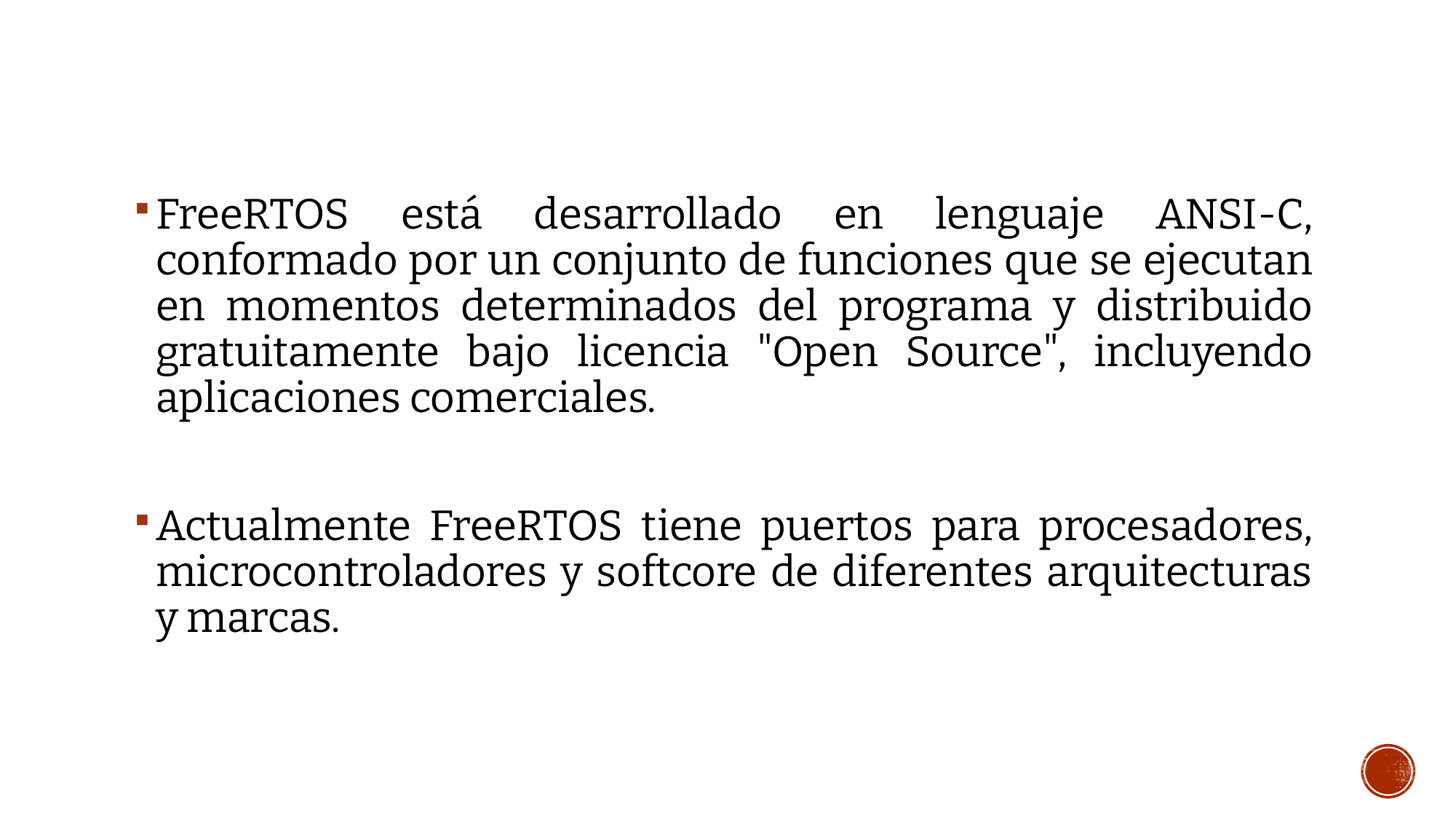

FreeRTOS está desarrollado en lenguaje ANSI-C, conformado por un conjunto de funciones que se ejecutan en momentos determinados del programa y distribuido gratuitamente bajo licencia "Open Source", incluyendo aplicaciones comerciales.

Actualmente FreeRTOS tiene puertos para procesadores, microcontroladores y softcore de diferentes arquitecturas y marcas.